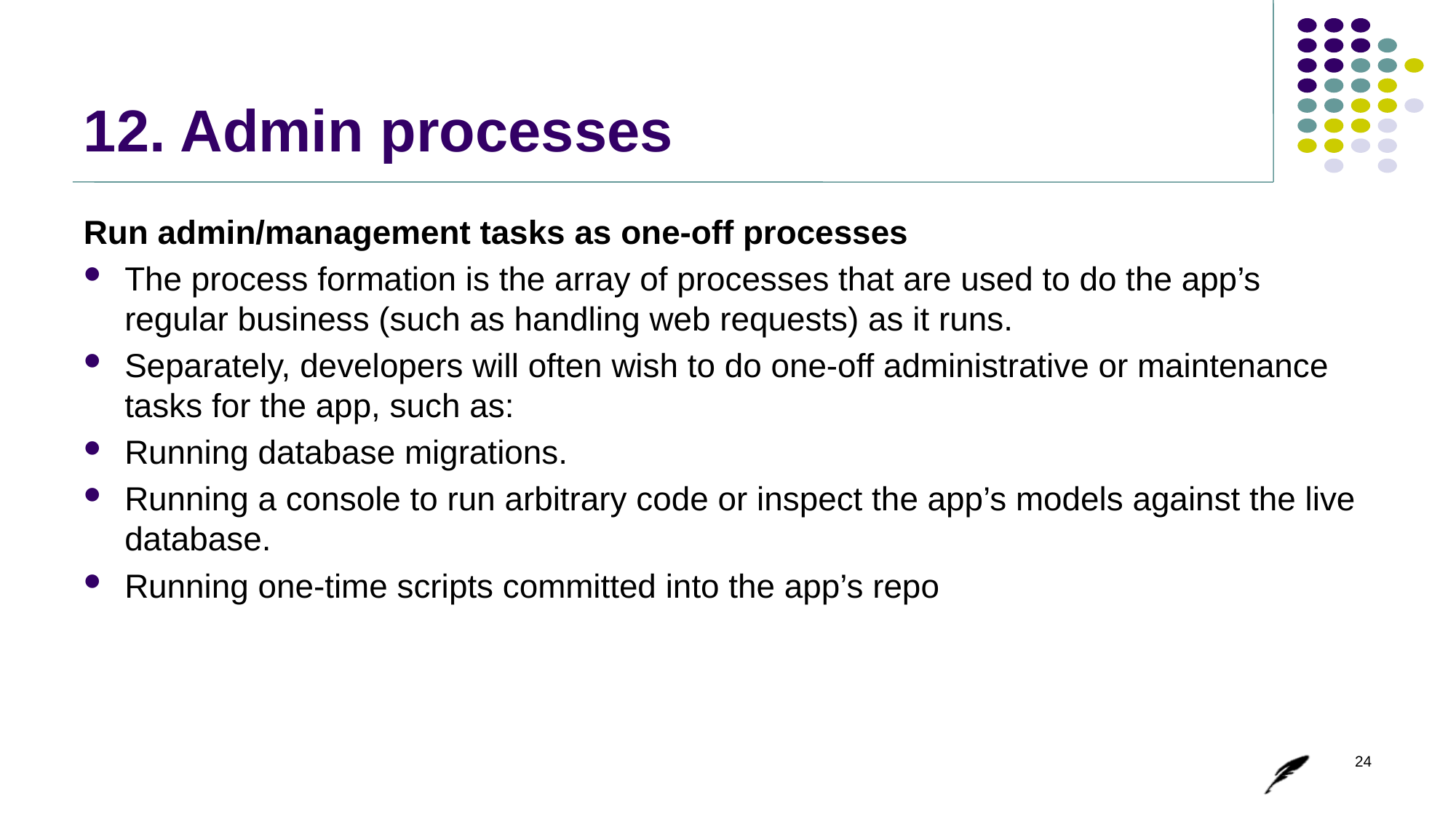

# 12. Admin processes
Run admin/management tasks as one-off processes
The process formation is the array of processes that are used to do the app’s regular business (such as handling web requests) as it runs.
Separately, developers will often wish to do one-off administrative or maintenance tasks for the app, such as:
Running database migrations.
Running a console to run arbitrary code or inspect the app’s models against the live database.
Running one-time scripts committed into the app’s repo
24